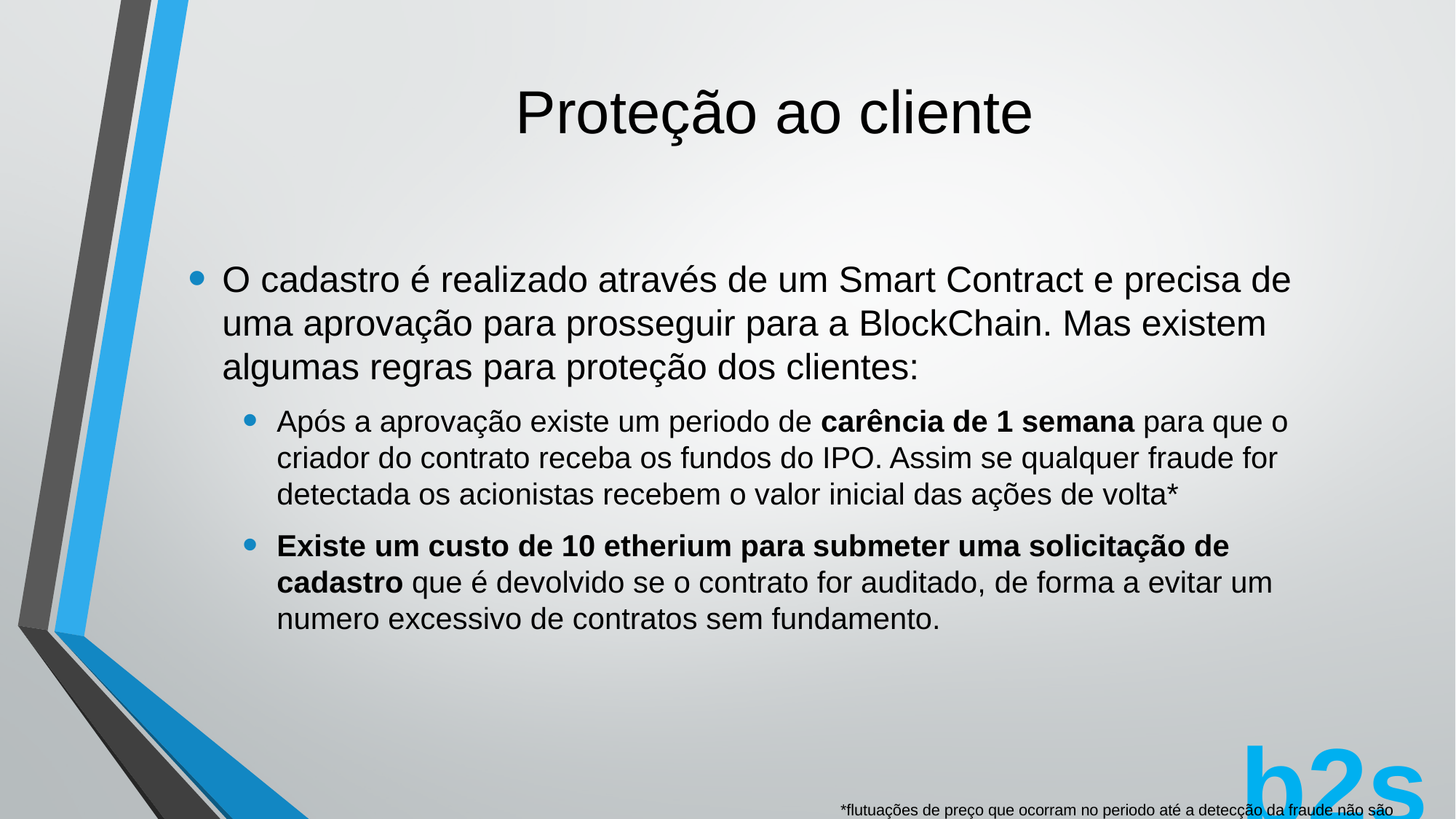

# Proteção ao cliente
O cadastro é realizado através de um Smart Contract e precisa de uma aprovação para prosseguir para a BlockChain. Mas existem algumas regras para proteção dos clientes:
Após a aprovação existe um periodo de carência de 1 semana para que o criador do contrato receba os fundos do IPO. Assim se qualquer fraude for detectada os acionistas recebem o valor inicial das ações de volta*
Existe um custo de 10 etherium para submeter uma solicitação de cadastro que é devolvido se o contrato for auditado, de forma a evitar um numero excessivo de contratos sem fundamento.
*flutuações de preço que ocorram no periodo até a detecção da fraude não são reembolsadas